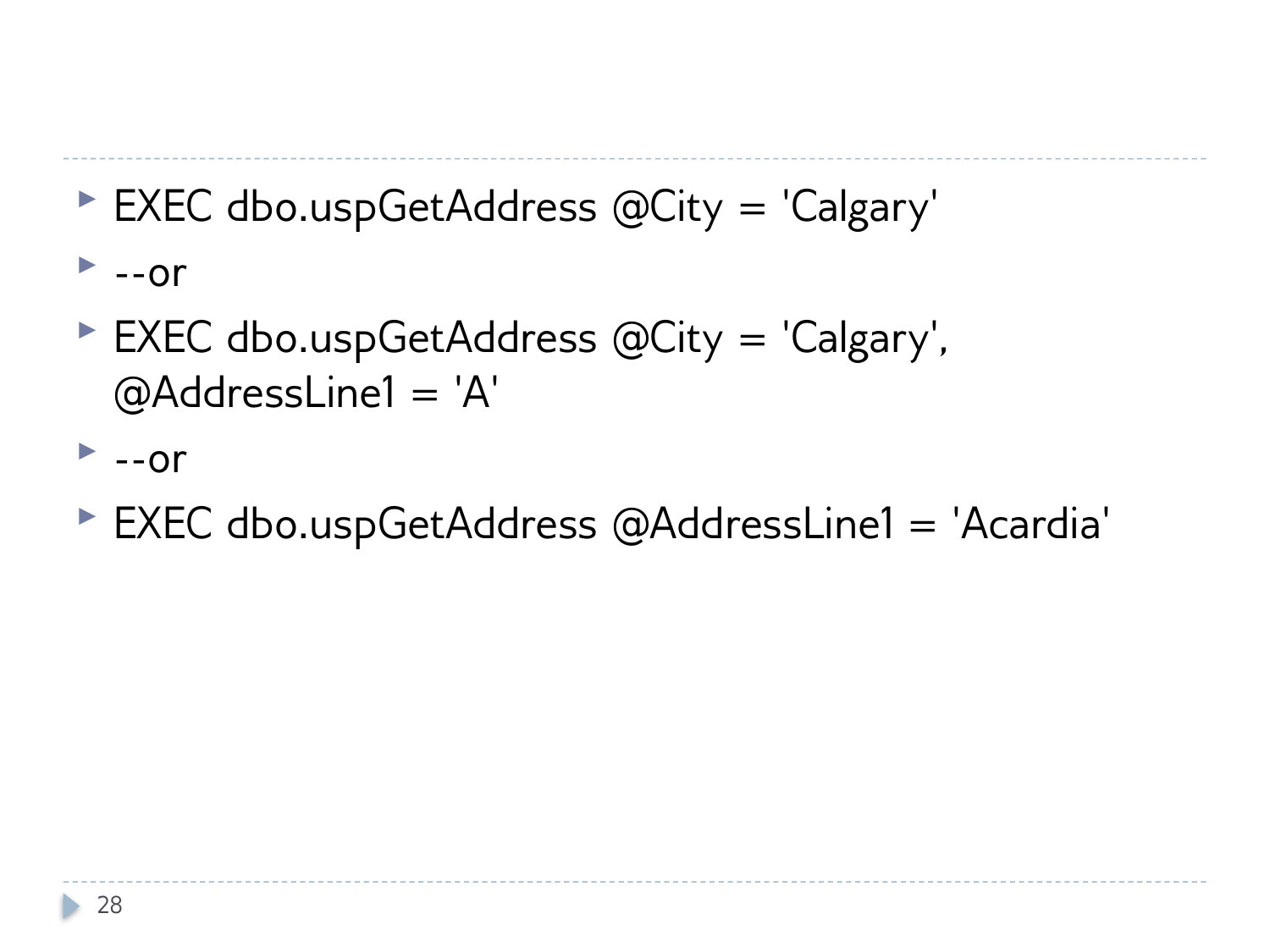

EXEC dbo.uspGetAddress @City = 'Calgary'
--or
EXEC dbo.uspGetAddress @City = 'Calgary', @AddressLine1 = 'A'
--or
EXEC dbo.uspGetAddress @AddressLine1 = 'Acardia'
28